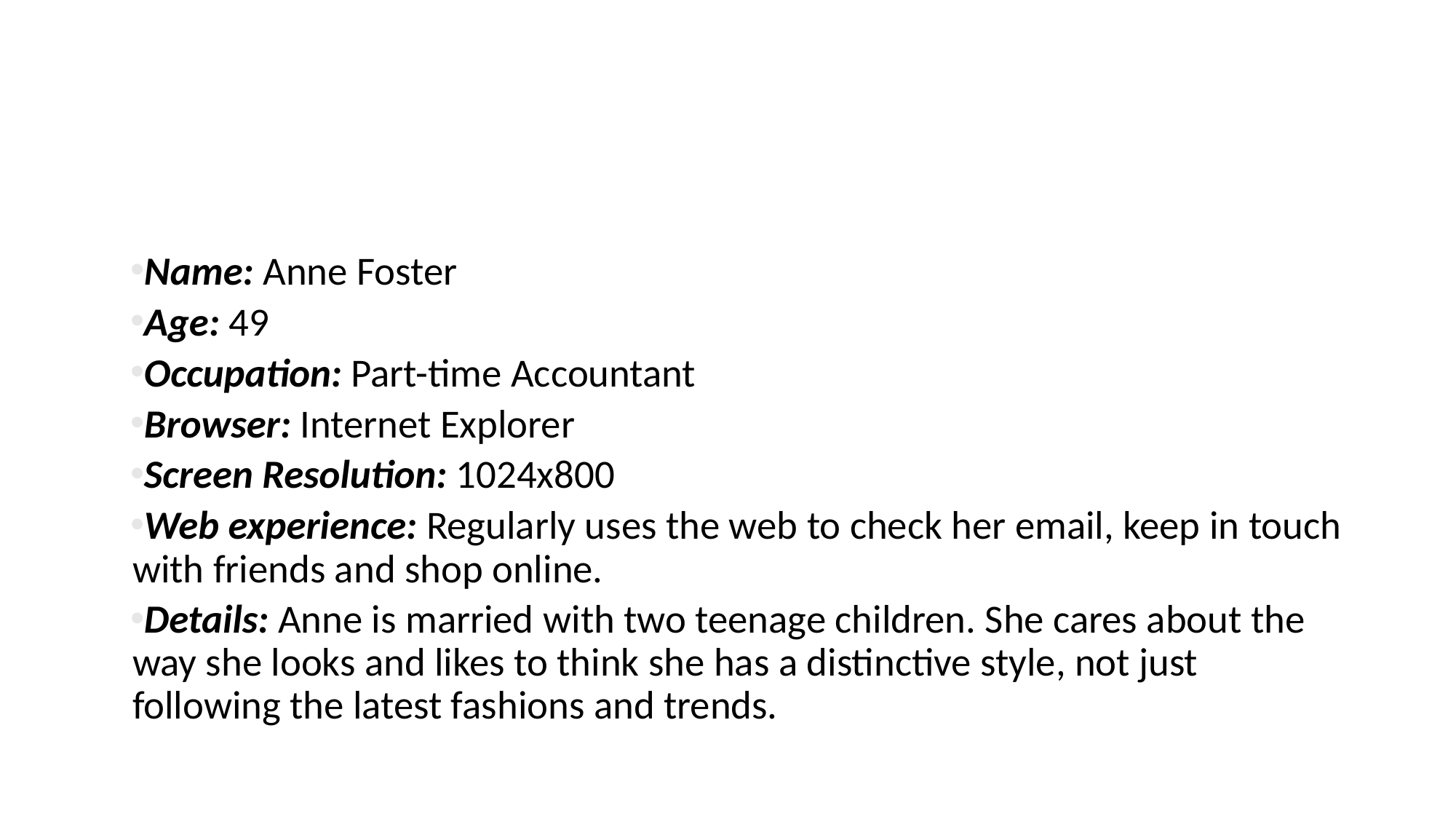

#

Name: Anne Foster
Age: 49
Occupation: Part-time Accountant
Browser: Internet Explorer
Screen Resolution: 1024x800
Web experience: Regularly uses the web to check her email, keep in touch with friends and shop online.
Details: Anne is married with two teenage children. She cares about the way she looks and likes to think she has a distinctive style, not just following the latest fashions and trends.